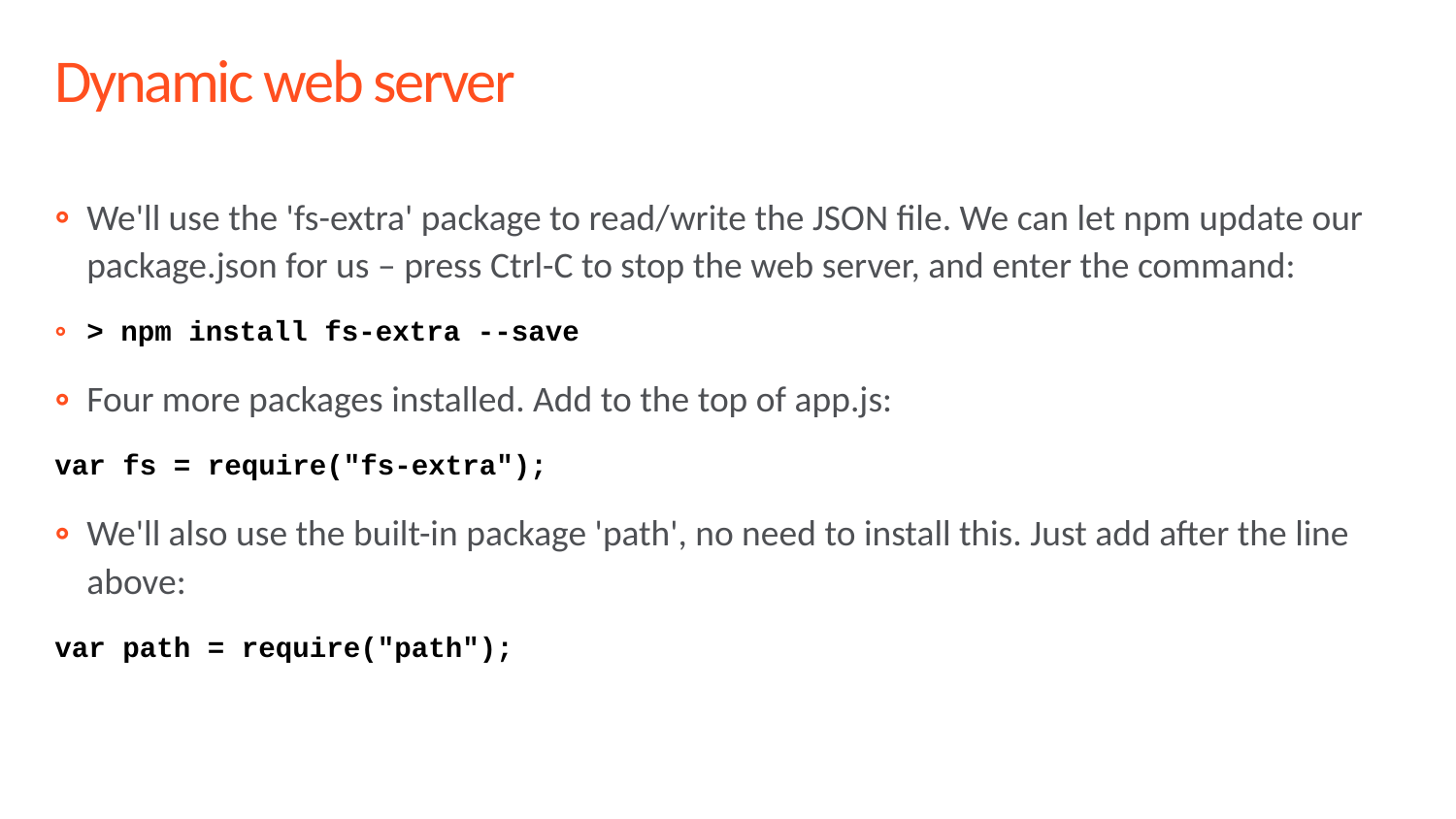

# Dynamic web server
We'll use the 'fs-extra' package to read/write the JSON file. We can let npm update our package.json for us – press Ctrl-C to stop the web server, and enter the command:
> npm install fs-extra --save
Four more packages installed. Add to the top of app.js:
var fs = require("fs-extra");
We'll also use the built-in package 'path', no need to install this. Just add after the line above:
var path = require("path");